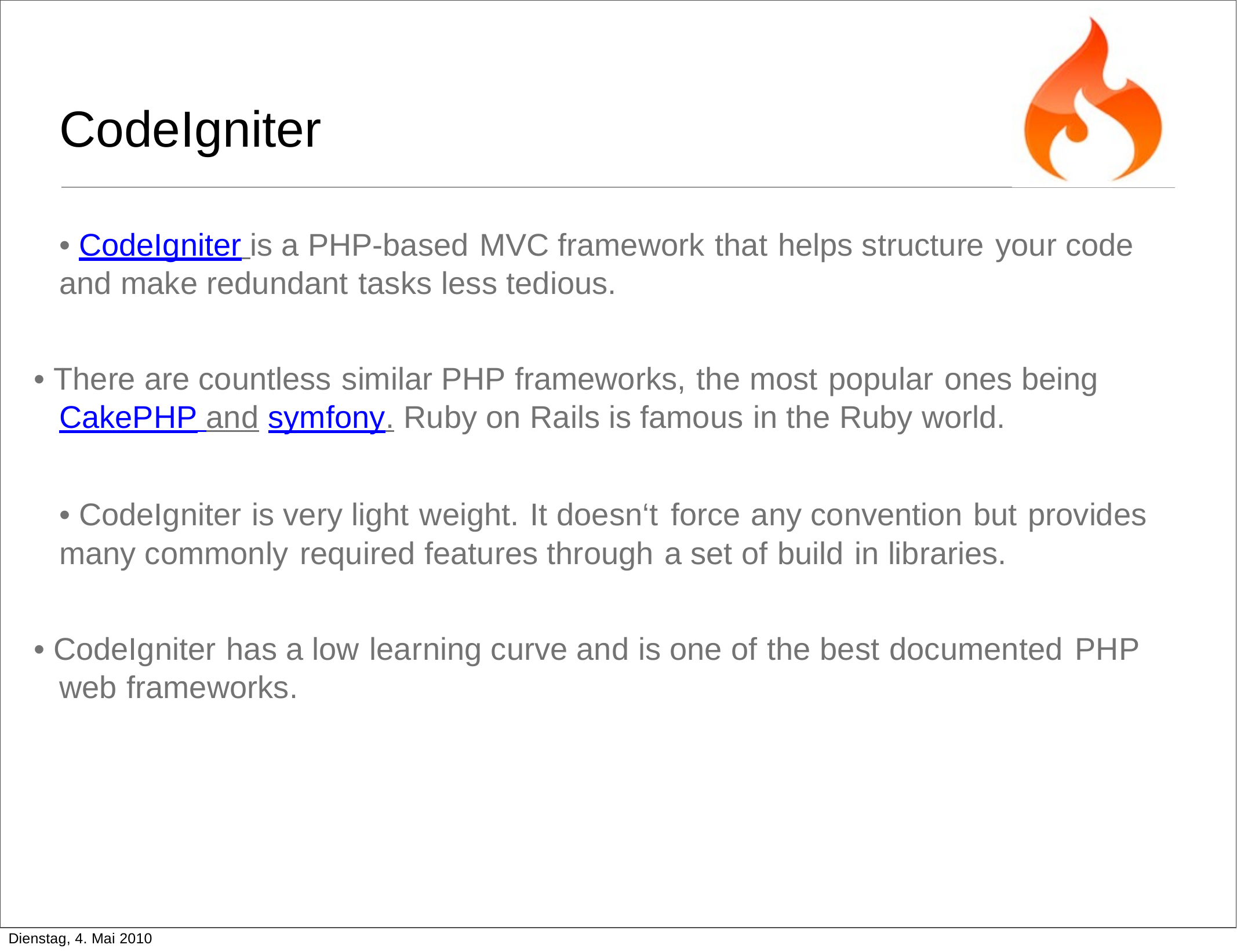

CodeIgniter
• CodeIgniter is a PHP-based MVC framework that helps structure your code
and make redundant tasks less tedious.
• There are countless similar PHP frameworks, the most popular ones being
CakePHP and symfony. Ruby on Rails is famous in the Ruby world.
• CodeIgniter is very light weight. It doesn‘t force any convention but provides
many commonly required features through a set of build in libraries.
• CodeIgniter has a low learning curve and is one of the best documented PHP
web frameworks.

Dienstag, 4. Mai 2010